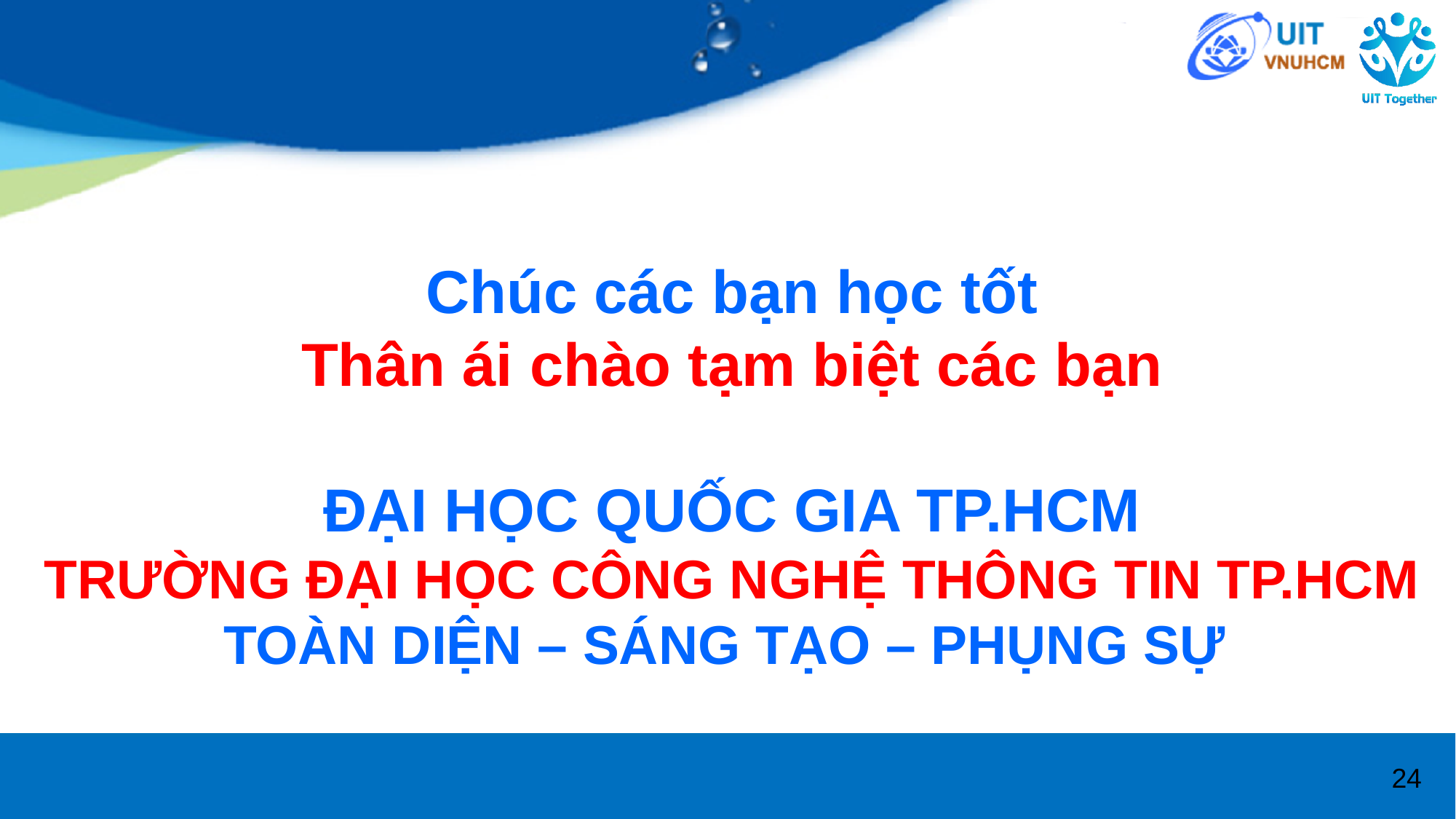

# Chúc các bạn học tốt Thân ái chào tạm biệt các bạn ĐẠI HỌC QUỐC GIA TP.HCM TRƯỜNG ĐẠI HỌC CÔNG NGHỆ THÔNG TIN TP.HCM TOÀN DIỆN – SÁNG TẠO – PHỤNG SỰ